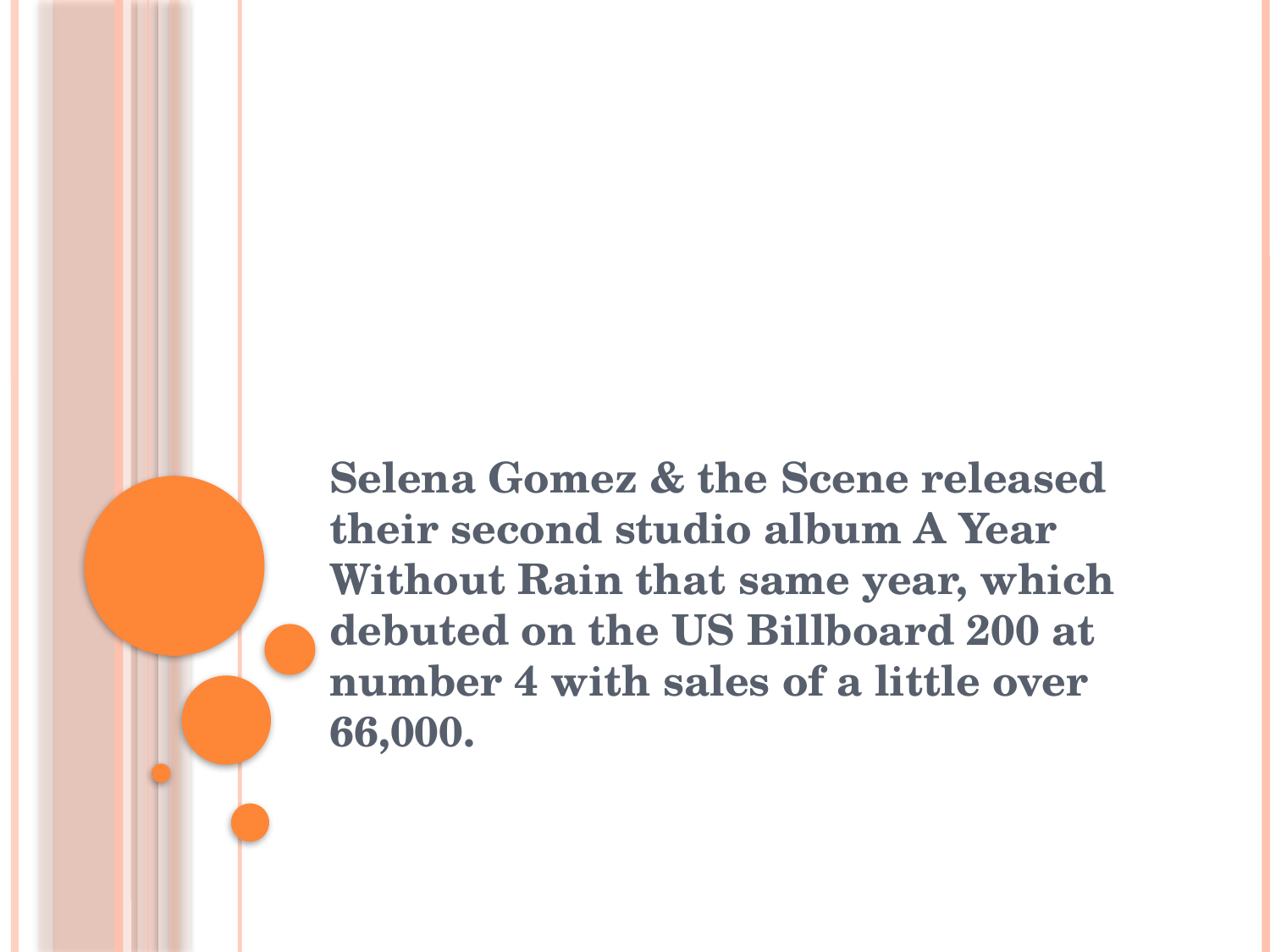

#
Selena Gomez & the Scene released their second studio album A Year Without Rain that same year, which debuted on the US Billboard 200 at number 4 with sales of a little over 66,000.